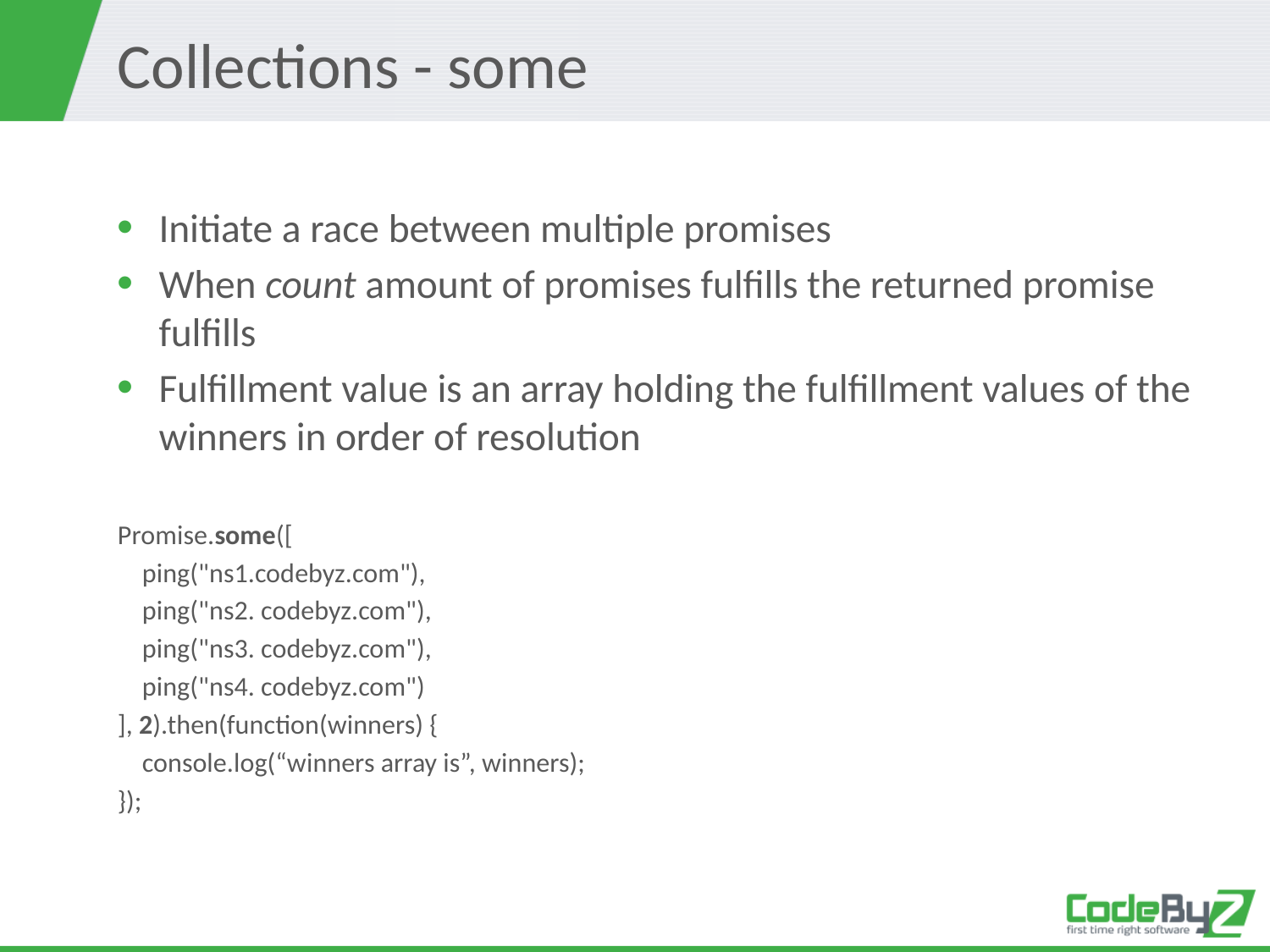

# Collections - some
Initiate a race between multiple promises
When count amount of promises fulfills the returned promise fulfills
Fulfillment value is an array holding the fulfillment values of the winners in order of resolution

Promise.some([
    ping("ns1.codebyz.com"),
    ping("ns2. codebyz.com"),
    ping("ns3. codebyz.com"),
    ping("ns4. codebyz.com")
], 2).then(function(winners) {
    console.log(“winners array is”, winners);
});